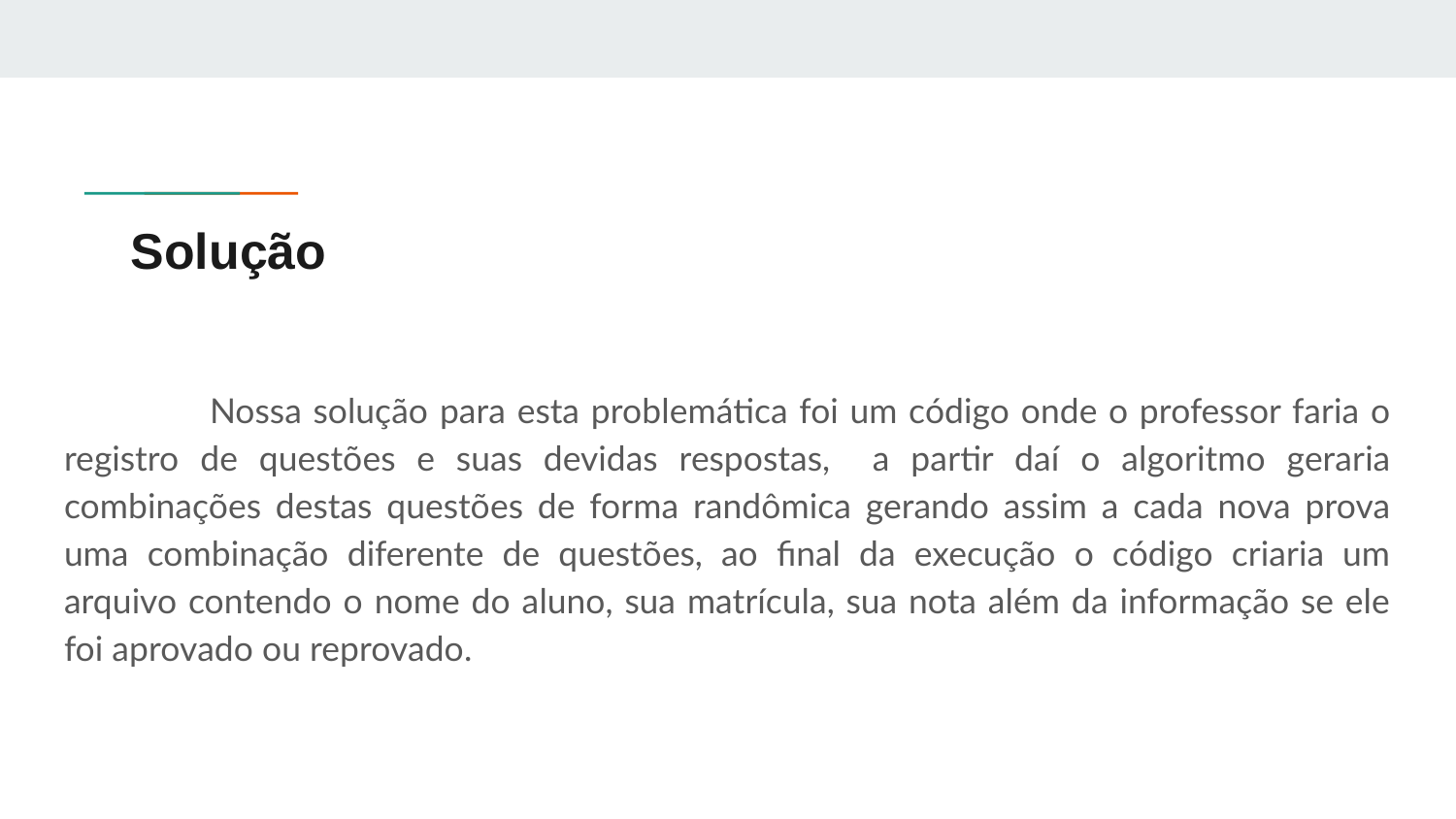

# Solução
	Nossa solução para esta problemática foi um código onde o professor faria o registro de questões e suas devidas respostas,  a partir daí o algoritmo geraria combinações destas questões de forma randômica gerando assim a cada nova prova uma combinação diferente de questões, ao final da execução o código criaria um arquivo contendo o nome do aluno, sua matrícula, sua nota além da informação se ele foi aprovado ou reprovado.